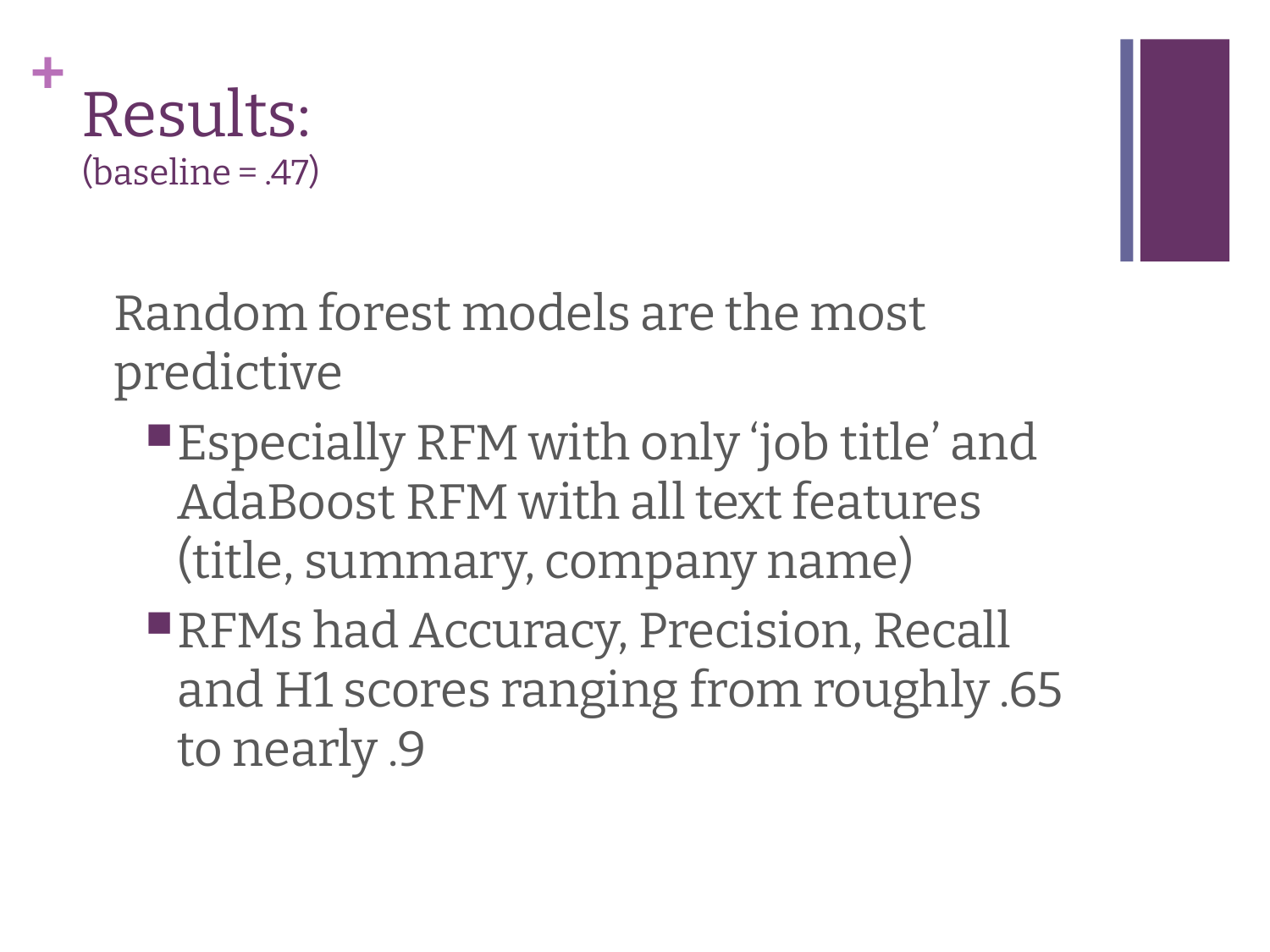

# Results: (baseline = .47)
Random forest models are the most predictive
Especially RFM with only ‘job title’ and AdaBoost RFM with all text features (title, summary, company name)
RFMs had Accuracy, Precision, Recall and H1 scores ranging from roughly .65 to nearly .9